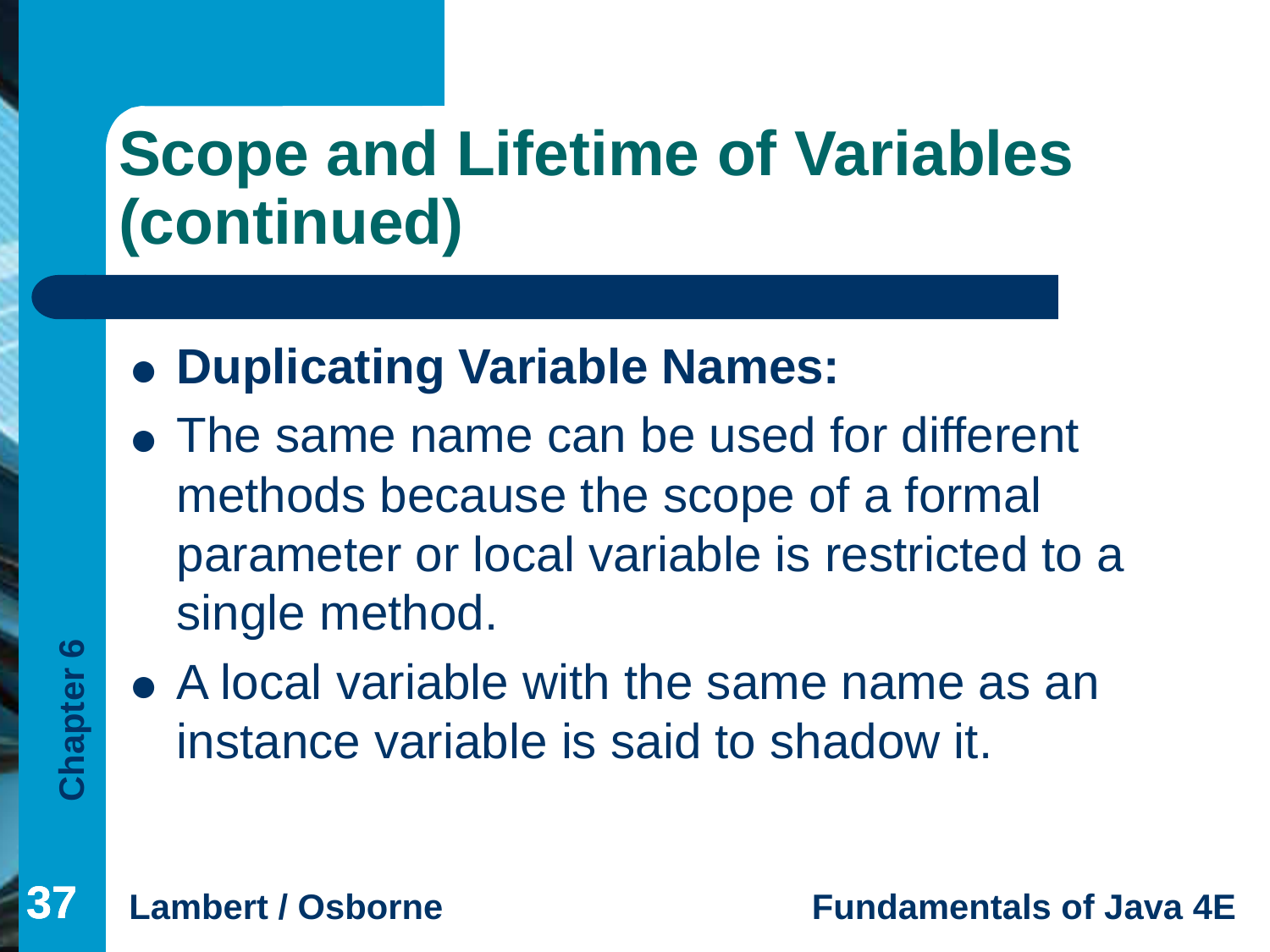

# Scope and Lifetime of Variables (continued)
Duplicating Variable Names:
The same name can be used for different methods because the scope of a formal parameter or local variable is restricted to a single method.
A local variable with the same name as an instance variable is said to shadow it.
37
37
37